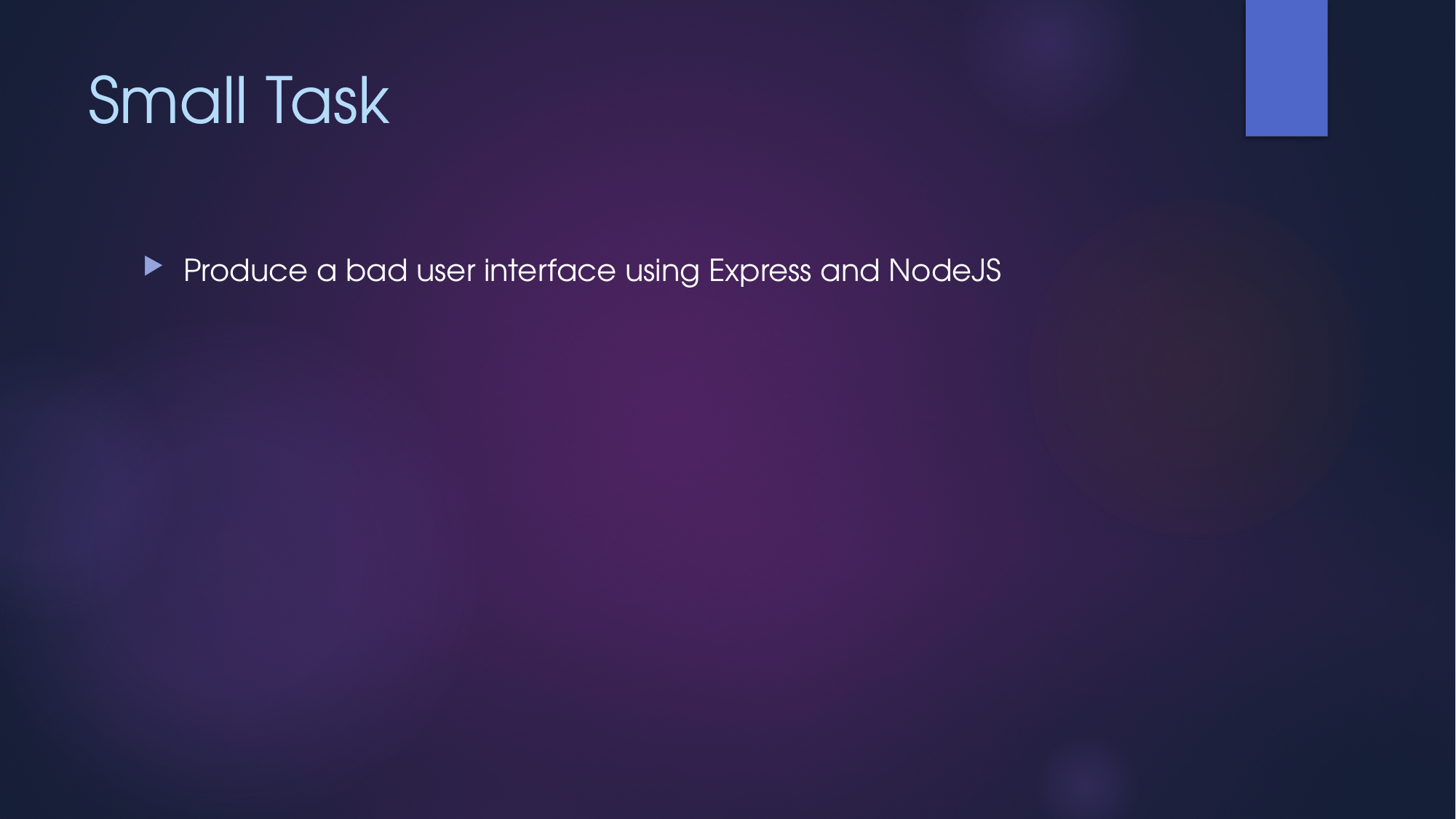

# Small Task
Produce a bad user interface using Express and NodeJS